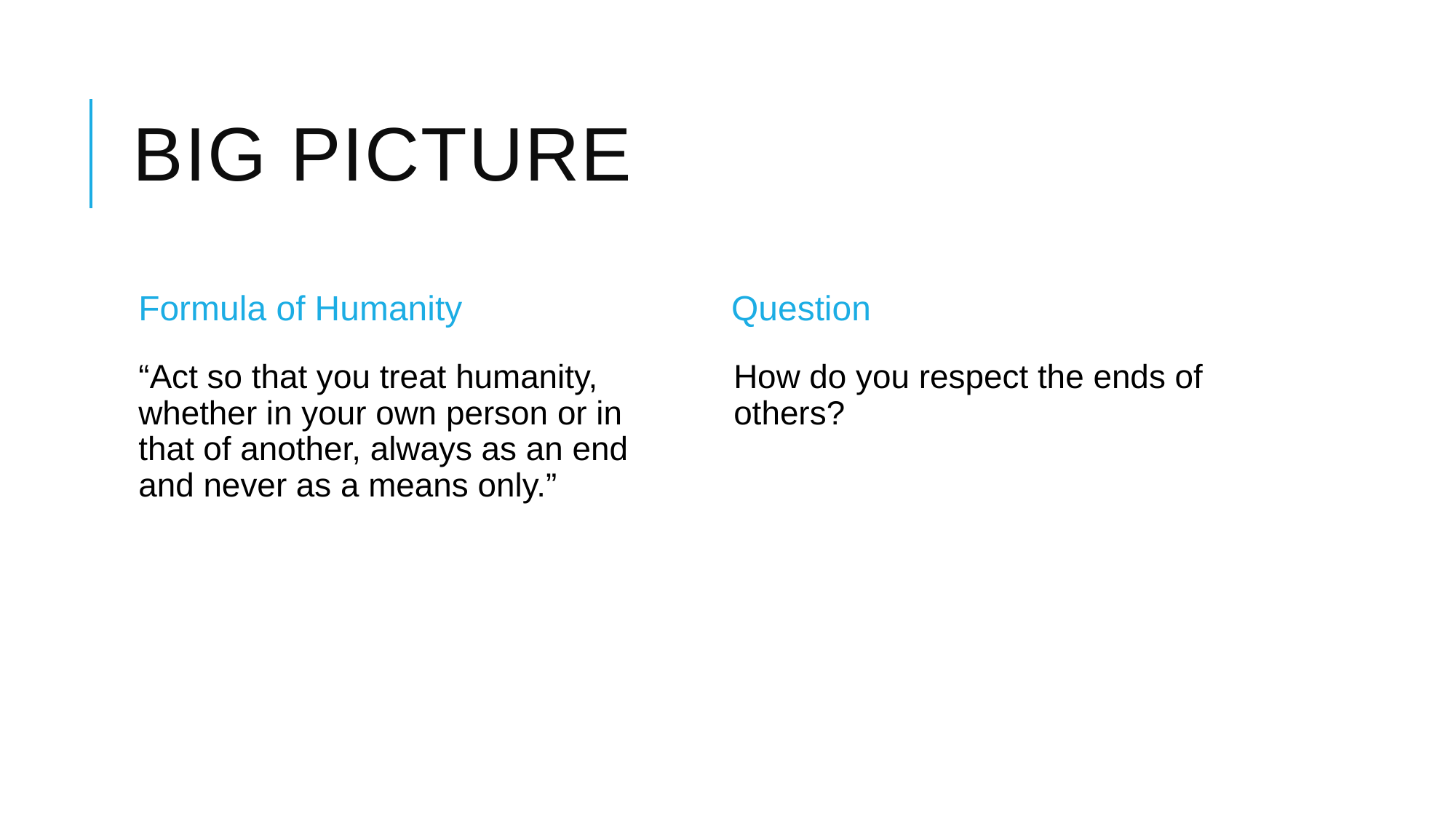

# Big picture
Formula of Humanity
Question
“Act so that you treat humanity, whether in your own person or in that of another, always as an end and never as a means only.”

How do you respect the ends of others?